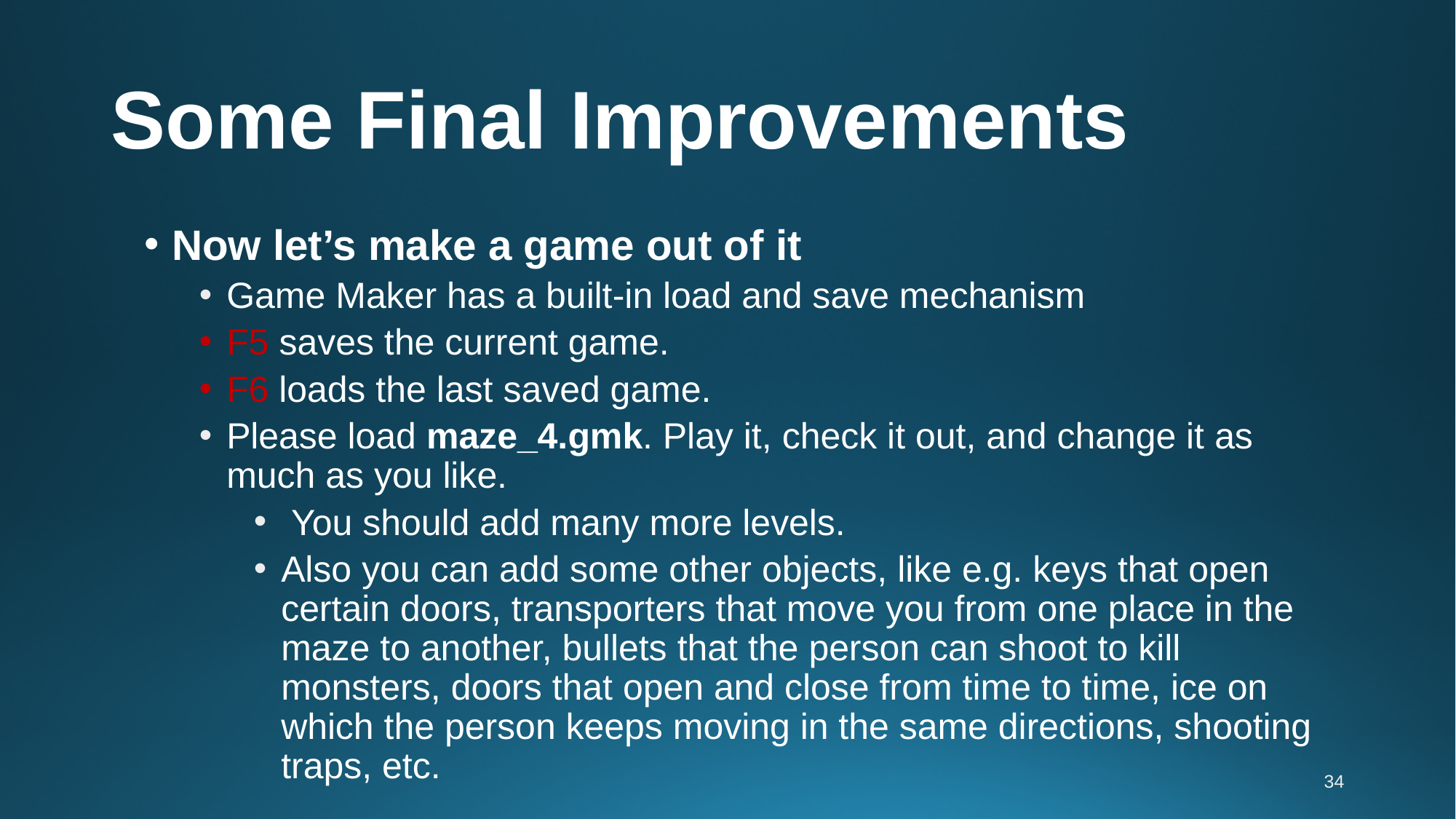

# Some Final Improvements
Now let’s make a game out of it
Game Maker has a built-in load and save mechanism
F5 saves the current game.
F6 loads the last saved game.
Please load maze_4.gmk. Play it, check it out, and change it as much as you like.
 You should add many more levels.
Also you can add some other objects, like e.g. keys that open certain doors, transporters that move you from one place in the maze to another, bullets that the person can shoot to kill monsters, doors that open and close from time to time, ice on which the person keeps moving in the same directions, shooting traps, etc.
34